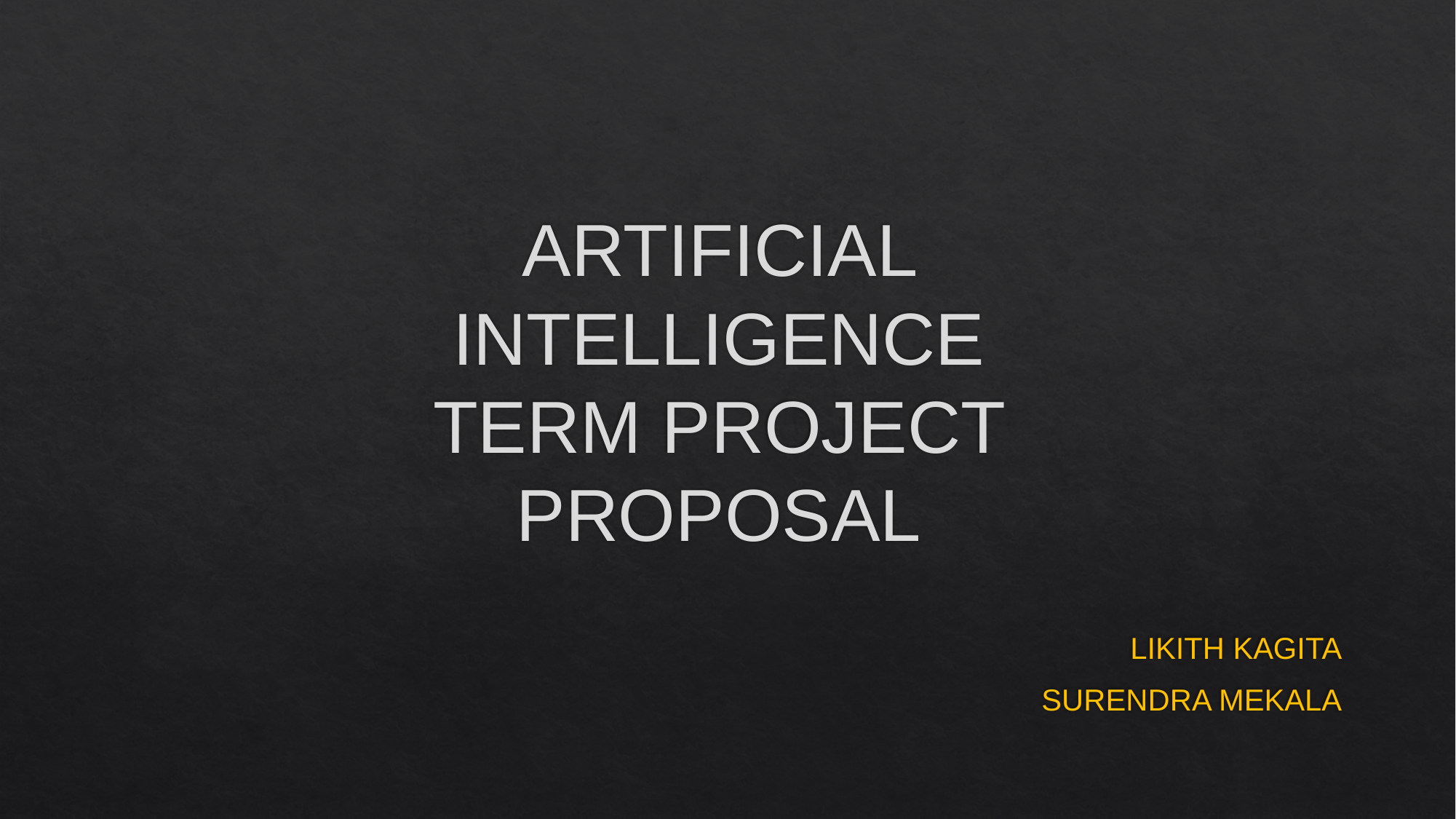

# ARTIFICIAL INTELLIGENCE TERM PROJECT PROPOSAL
LIKITH KAGITA
SURENDRA MEKALA